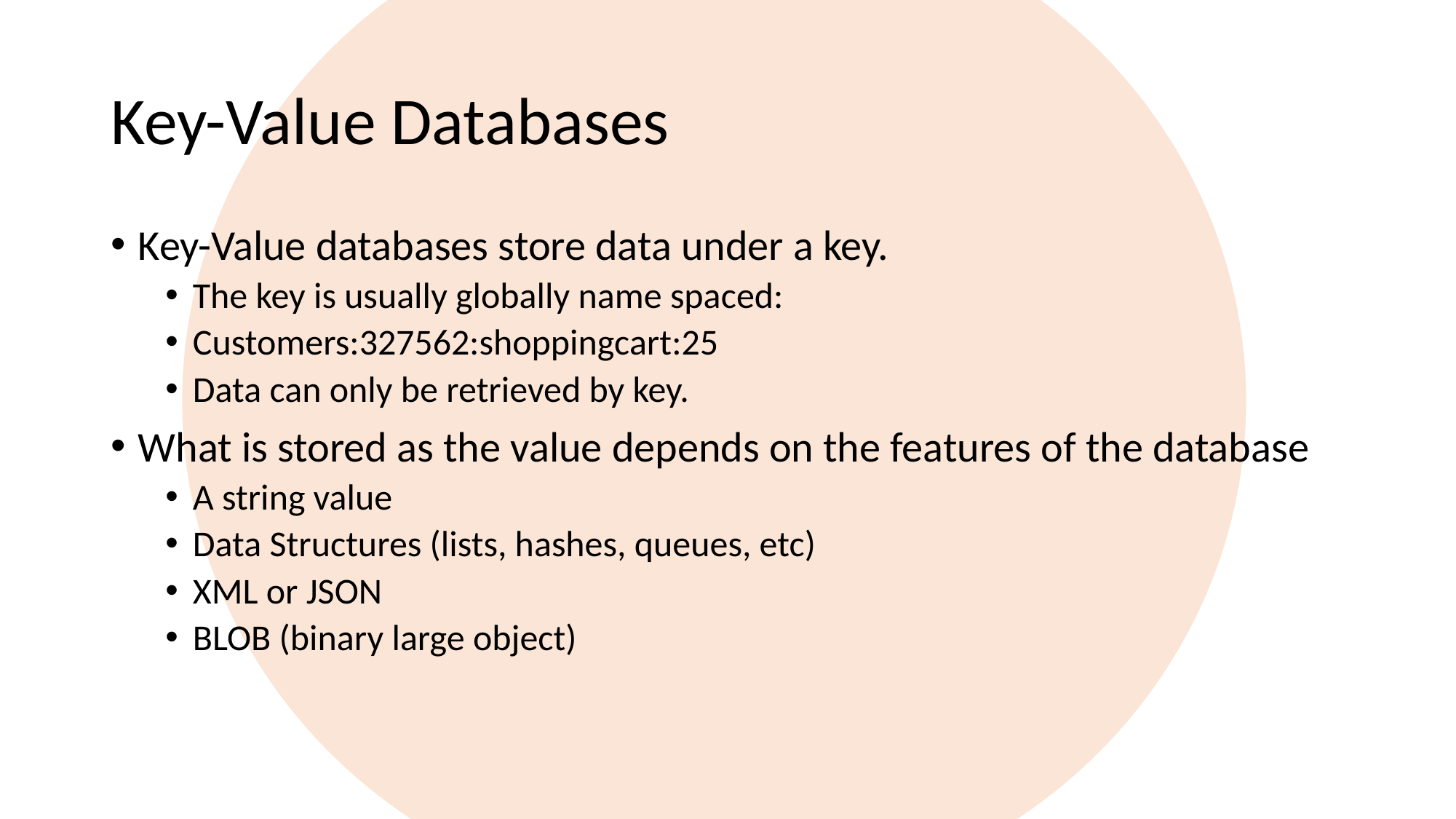

# Key-Value Databases
Key-Value databases store data under a key.
The key is usually globally name spaced:
Customers:327562:shoppingcart:25
Data can only be retrieved by key.
What is stored as the value depends on the features of the database
A string value
Data Structures (lists, hashes, queues, etc)
XML or JSON
BLOB (binary large object)